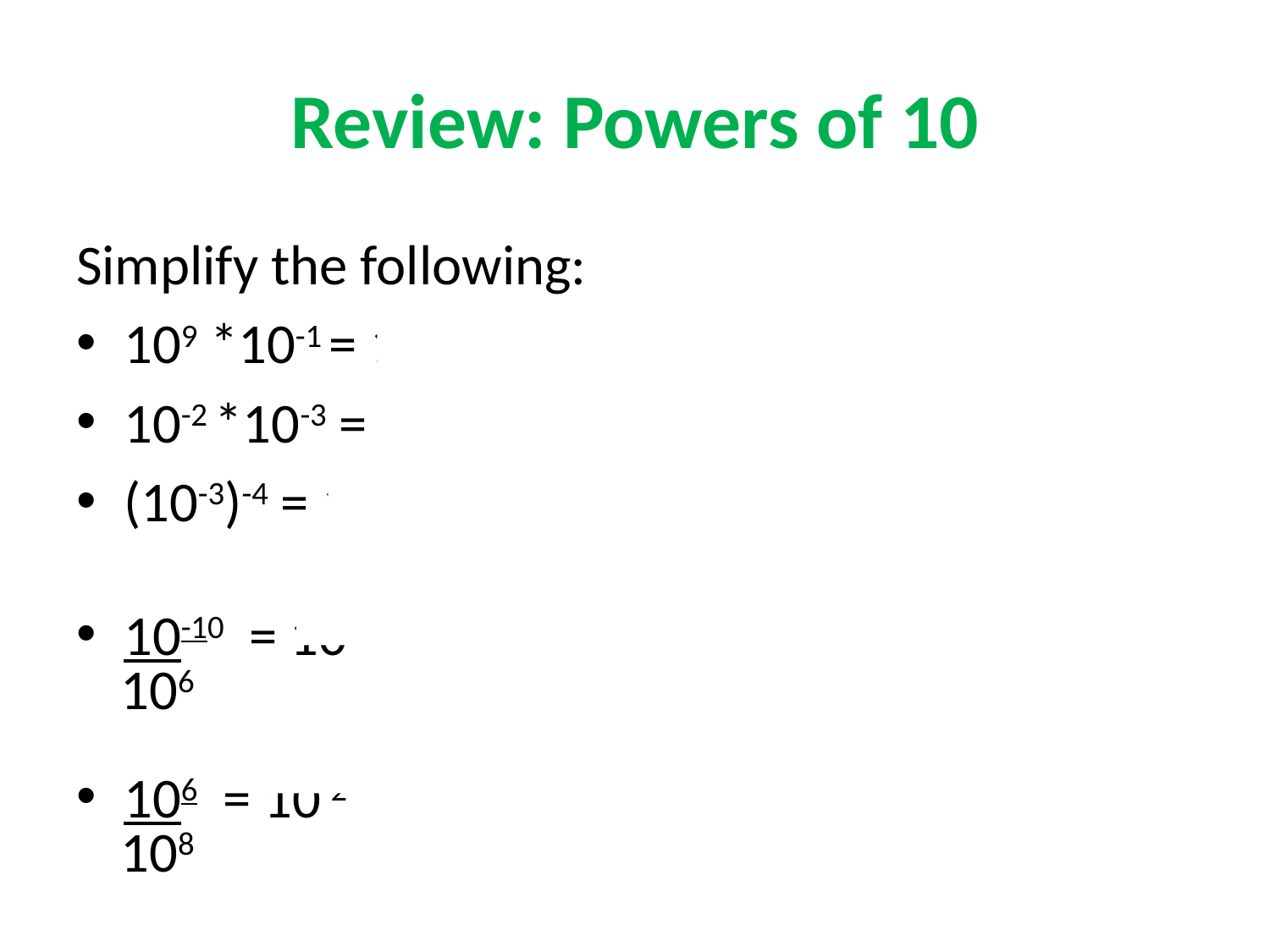

# Review: Powers of 10
Simplify the following:
109 *10-1 = 108
10-2 *10-3 = 10-5
(10-3)-4 = 1012

10-10  = 10-16
      106

106  = 10-2
      108